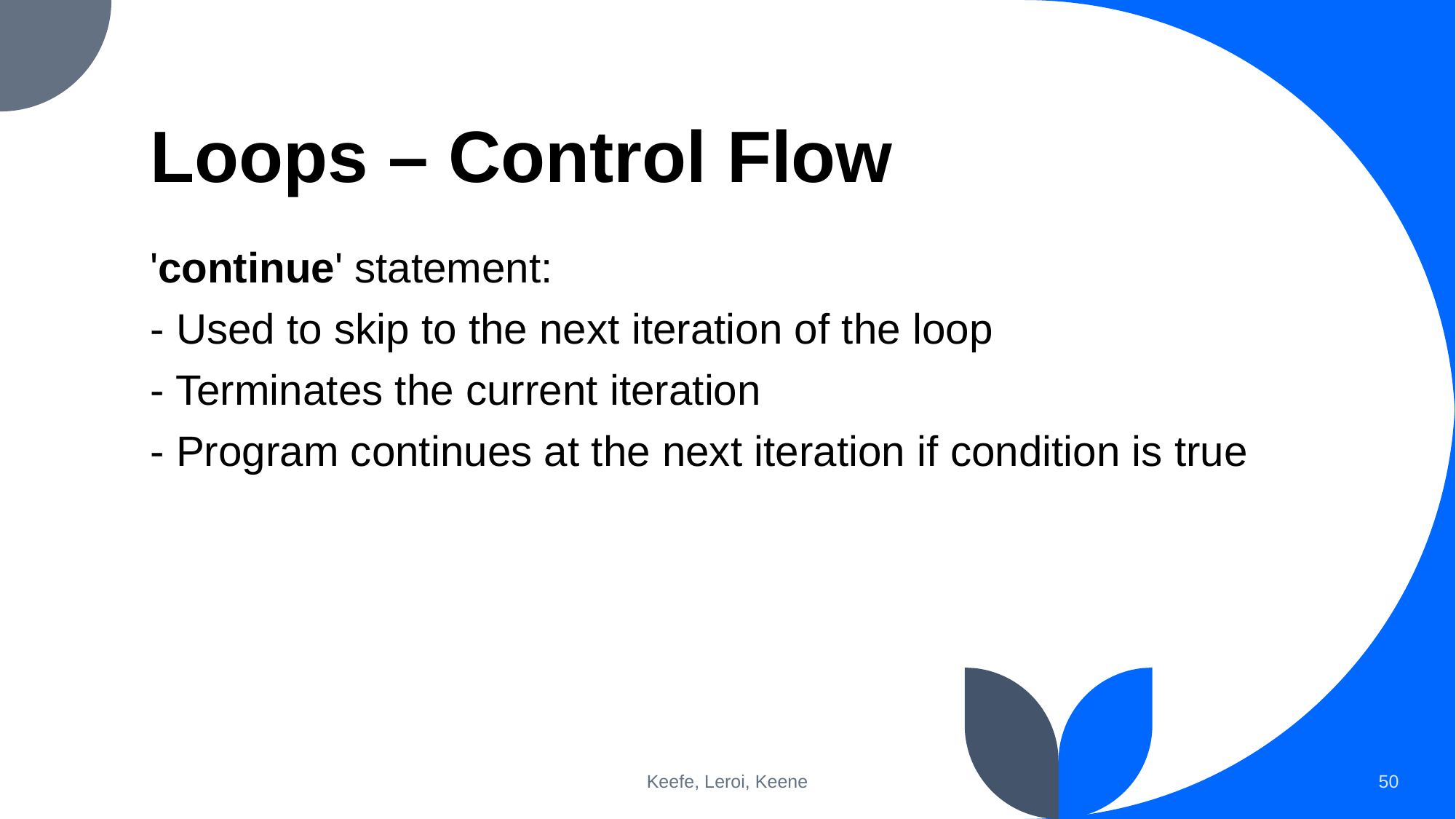

# Loops – Control Flow
'continue' statement:
- Used to skip to the next iteration of the loop
- Terminates the current iteration
- Program continues at the next iteration if condition is true

Keefe, Leroi, Keene
50